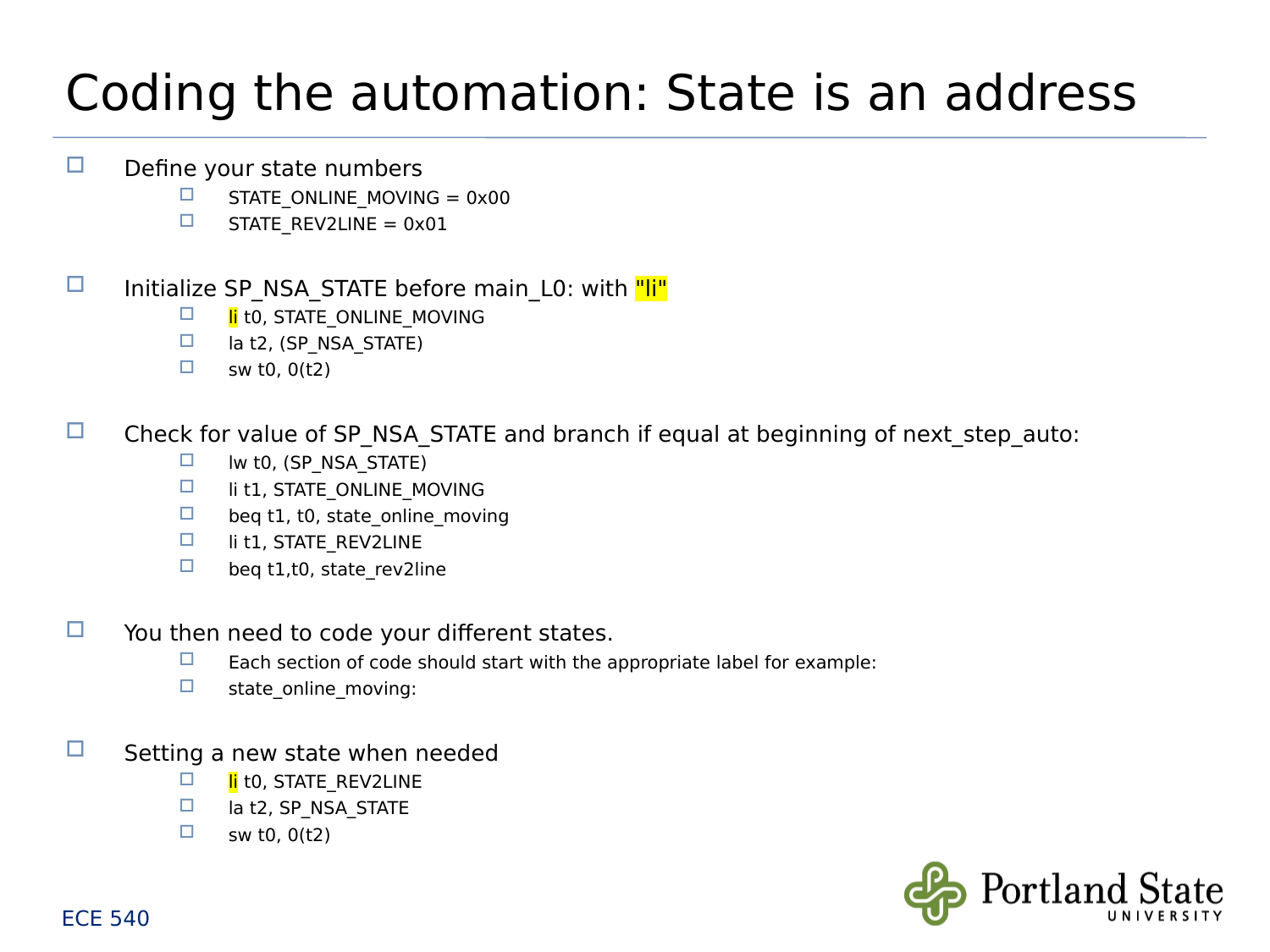

# Coding the automation: State is an address
Define your state numbers
STATE_ONLINE_MOVING = 0x00
STATE_REV2LINE = 0x01

Initialize SP_NSA_STATE before main_L0: with "li"
li t0, STATE_ONLINE_MOVING
la t2, (SP_NSA_STATE)
sw t0, 0(t2)

Check for value of SP_NSA_STATE and branch if equal at beginning of next_step_auto:
lw t0, (SP_NSA_STATE)
li t1, STATE_ONLINE_MOVING
beq t1, t0, state_online_moving
li t1, STATE_REV2LINE
beq t1,t0, state_rev2line

You then need to code your different states.
Each section of code should start with the appropriate label for example:
state_online_moving:

Setting a new state when needed
li t0, STATE_REV2LINE
la t2, SP_NSA_STATE
sw t0, 0(t2)